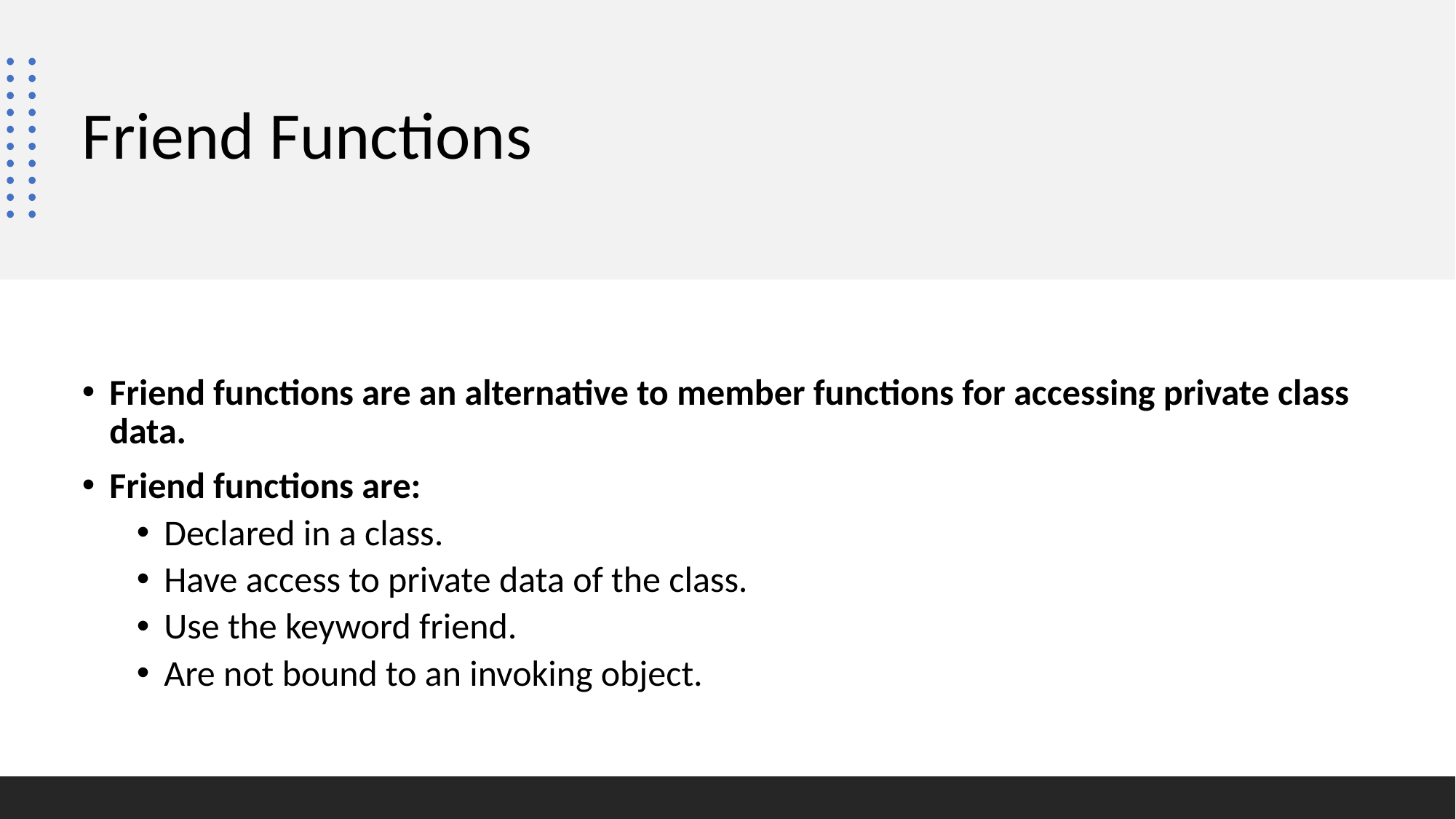

# Friend Functions

Friend functions are an alternative to member functions for accessing private class data.
Friend functions are:
Declared in a class.
Have access to private data of the class.
Use the keyword friend.
Are not bound to an invoking object.